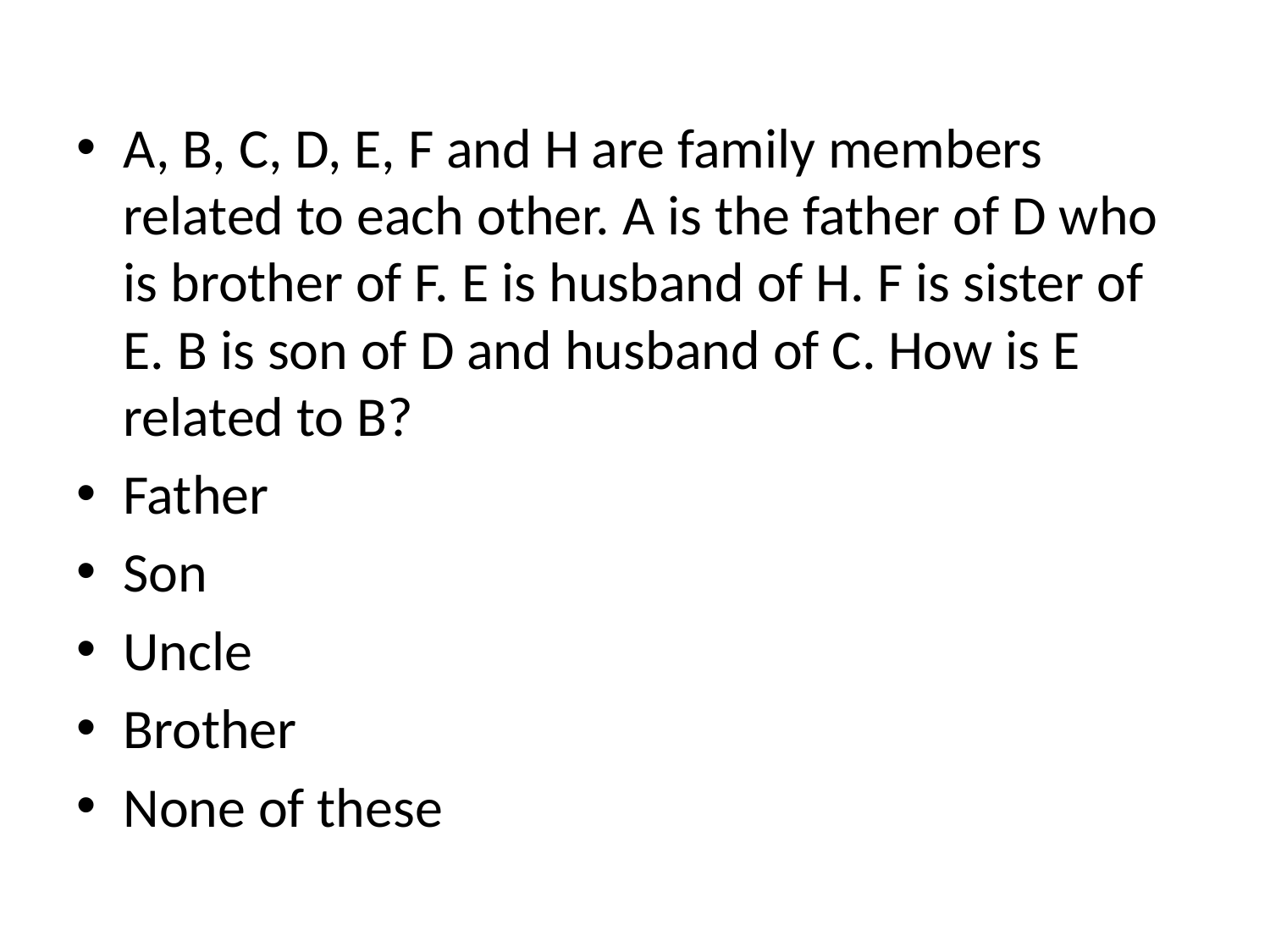

A, B, C, D, E, F and H are family members related to each other. A is the father of D who is brother of F. E is husband of H. F is sister of E. B is son of D and husband of C. How is E related to B?
Father
Son
Uncle
Brother
None of these